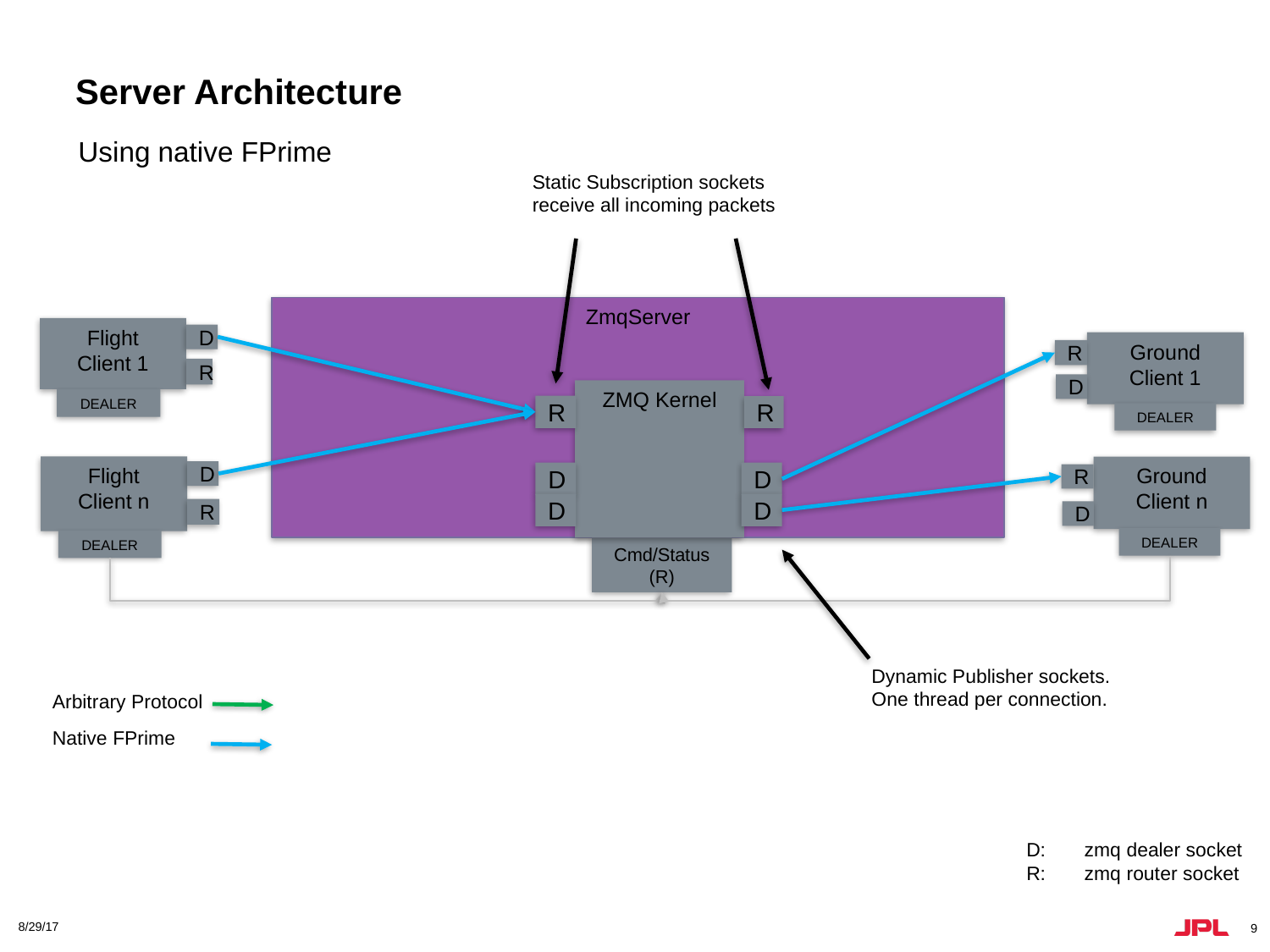

# Server Architecture
Using native FPrime
Static Subscription sockets receive all incoming packets

ZmqServer
Flight
Client 1
D
Ground
Client 1
R
R
D
ZMQ Kernel
DEALER
R
R
DEALER
Flight
Client n
Ground
Client n
D
D
D
R
D
D
R
D
DEALER
DEALER
Cmd/Status
(R)
Dynamic Publisher sockets.
One thread per connection.

Arbitrary Protocol

Native FPrime

D:       zmq dealer socket
R:       zmq router socket

8/29/17
9